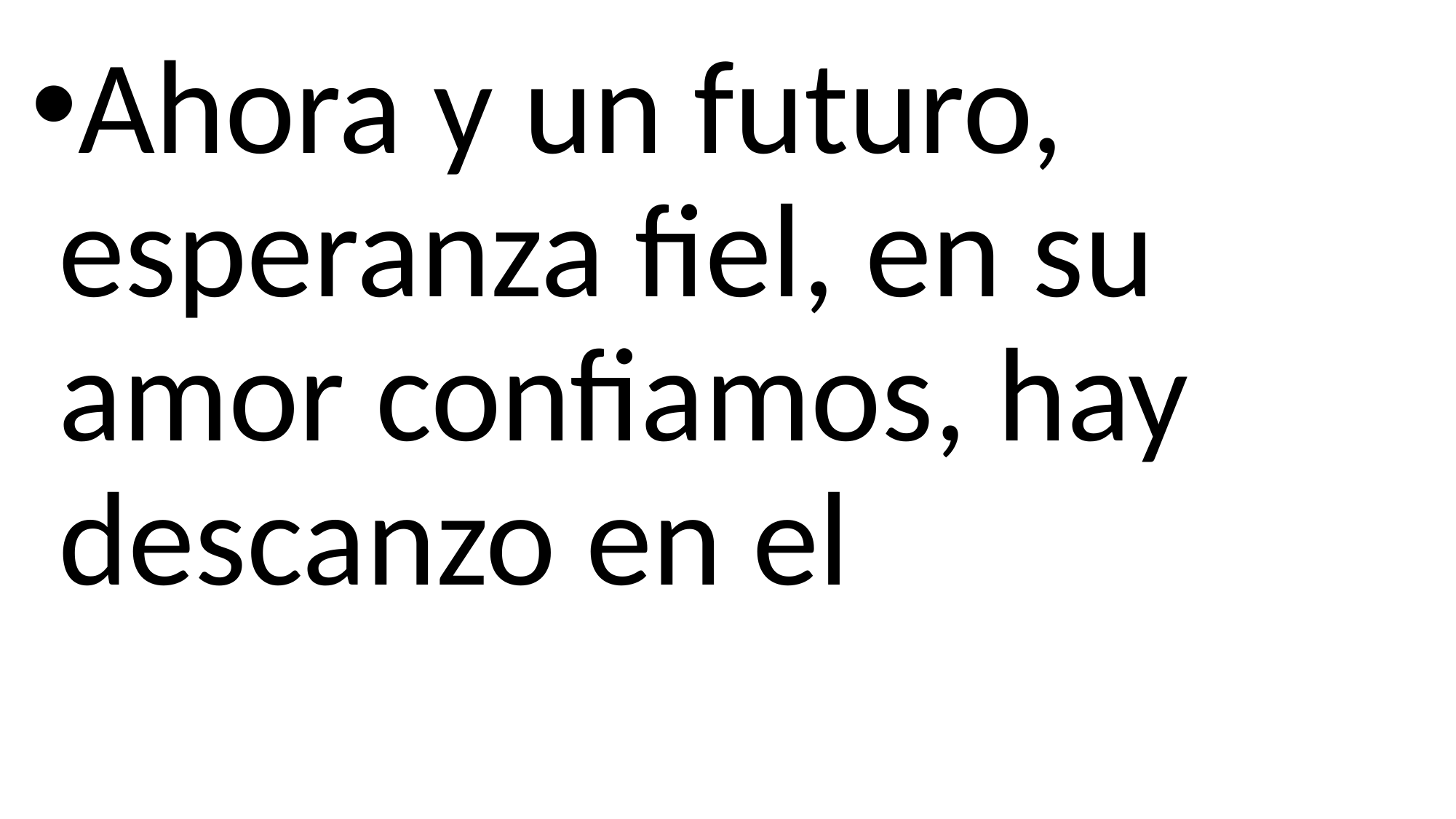

Ahora y un futuro, esperanza fiel, en su amor confiamos, hay descanzo en el